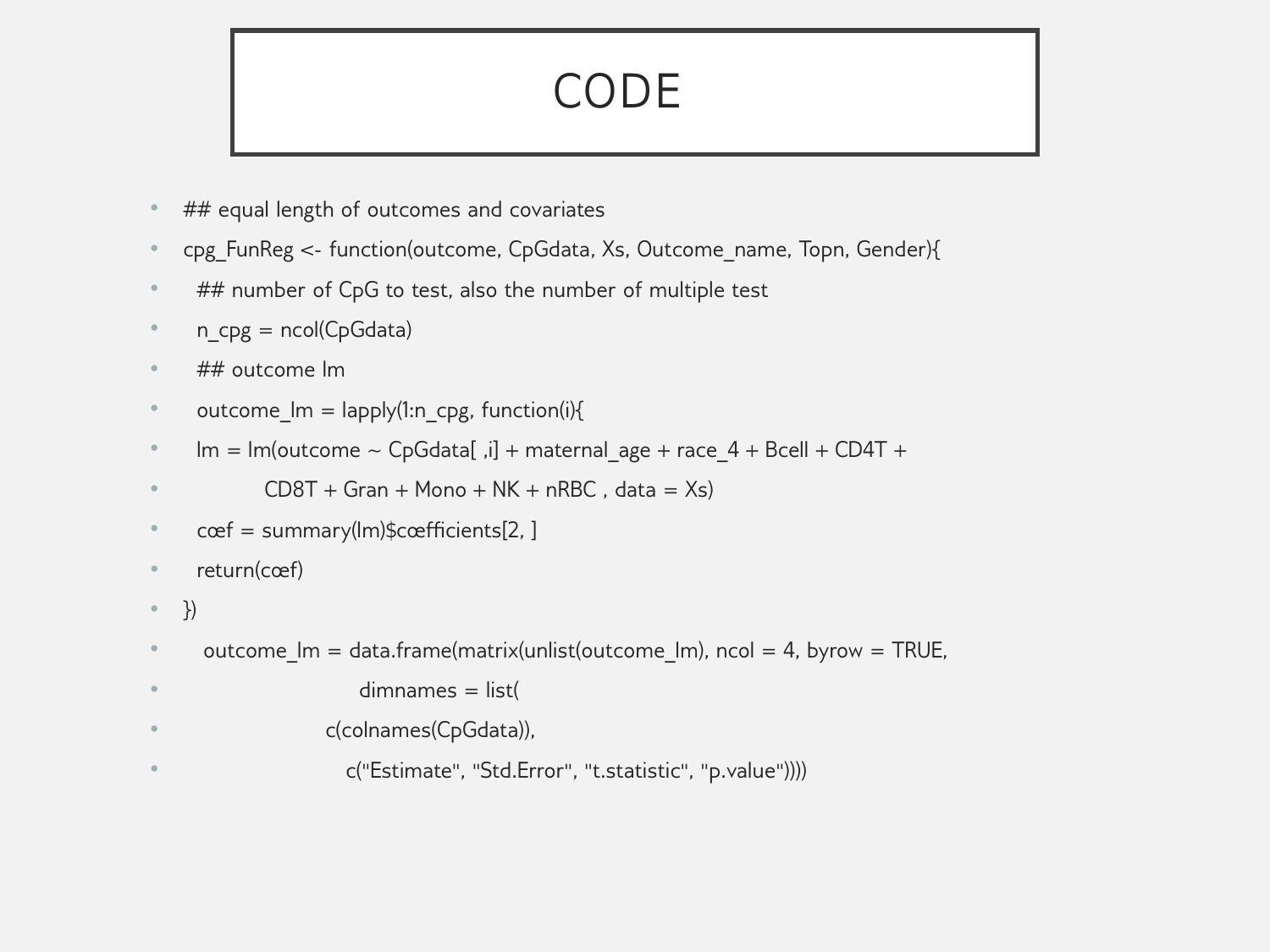

# CODE
## equal length of outcomes and covariates
cpg_FunReg <- function(outcome, CpGdata, Xs, Outcome_name, Topn, Gender){
  ## number of CpG to test, also the number of multiple test
  n_cpg = ncol(CpGdata)
  ## outcome lm
  outcome_lm = lapply(1:n_cpg, function(i){
  lm = lm(outcome ~ CpGdata[ ,i] + maternal_age + race_4 + Bcell + CD4T +
            CD8T + Gran + Mono + NK + nRBC , data = Xs)
  coef = summary(lm)$coefficients[2, ]
  return(coef)
})
   outcome_lm = data.frame(matrix(unlist(outcome_lm), ncol = 4, byrow = TRUE,
                          dimnames = list(
                     c(colnames(CpGdata)),
                        c("Estimate", "Std.Error", "t.statistic", "p.value"))))